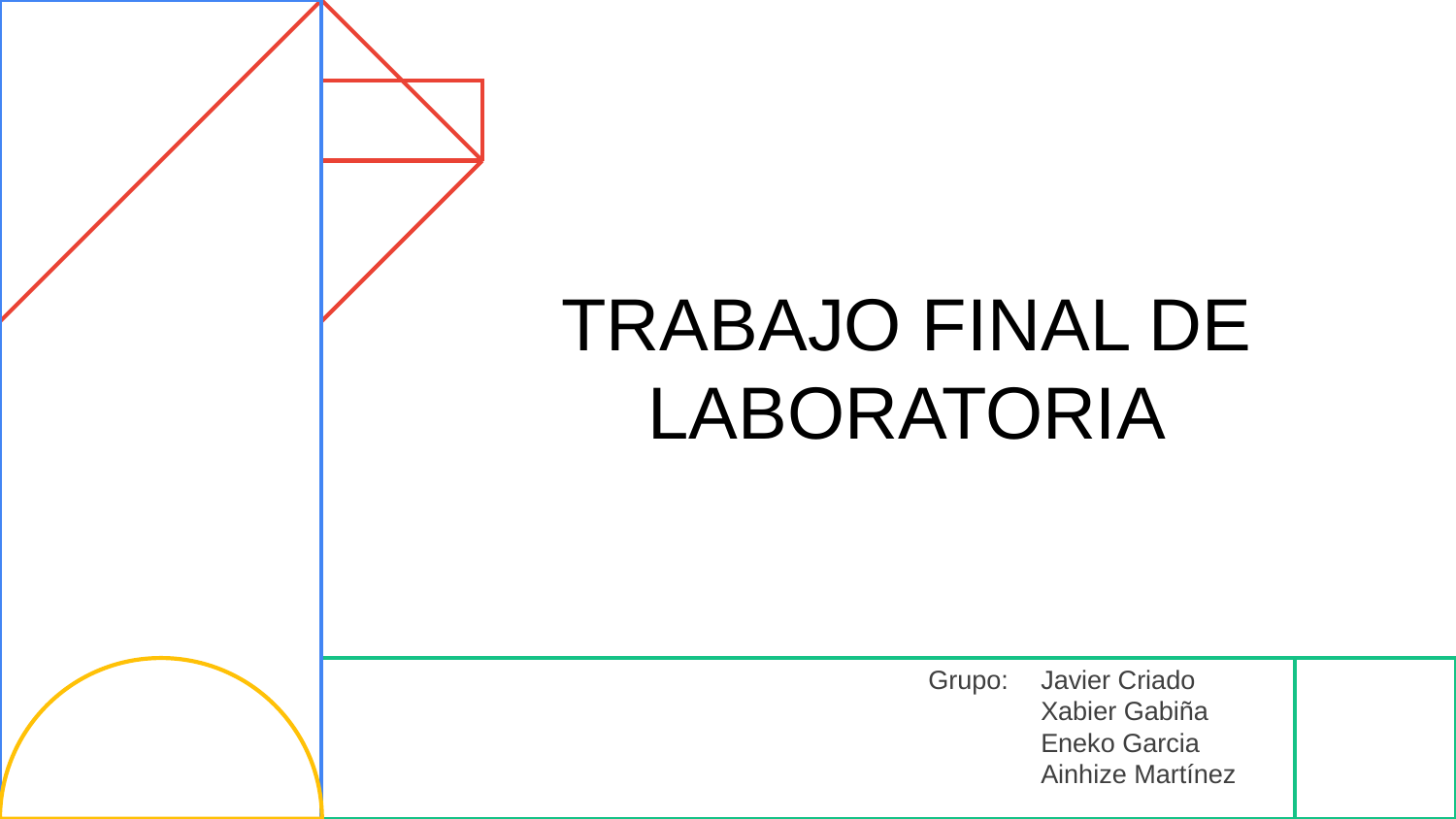

TRABAJO FINAL DE LABORATORIA
                   	   Grupo:
Javier Criado
Xabier Gabiña
Eneko Garcia
Ainhize Martínez